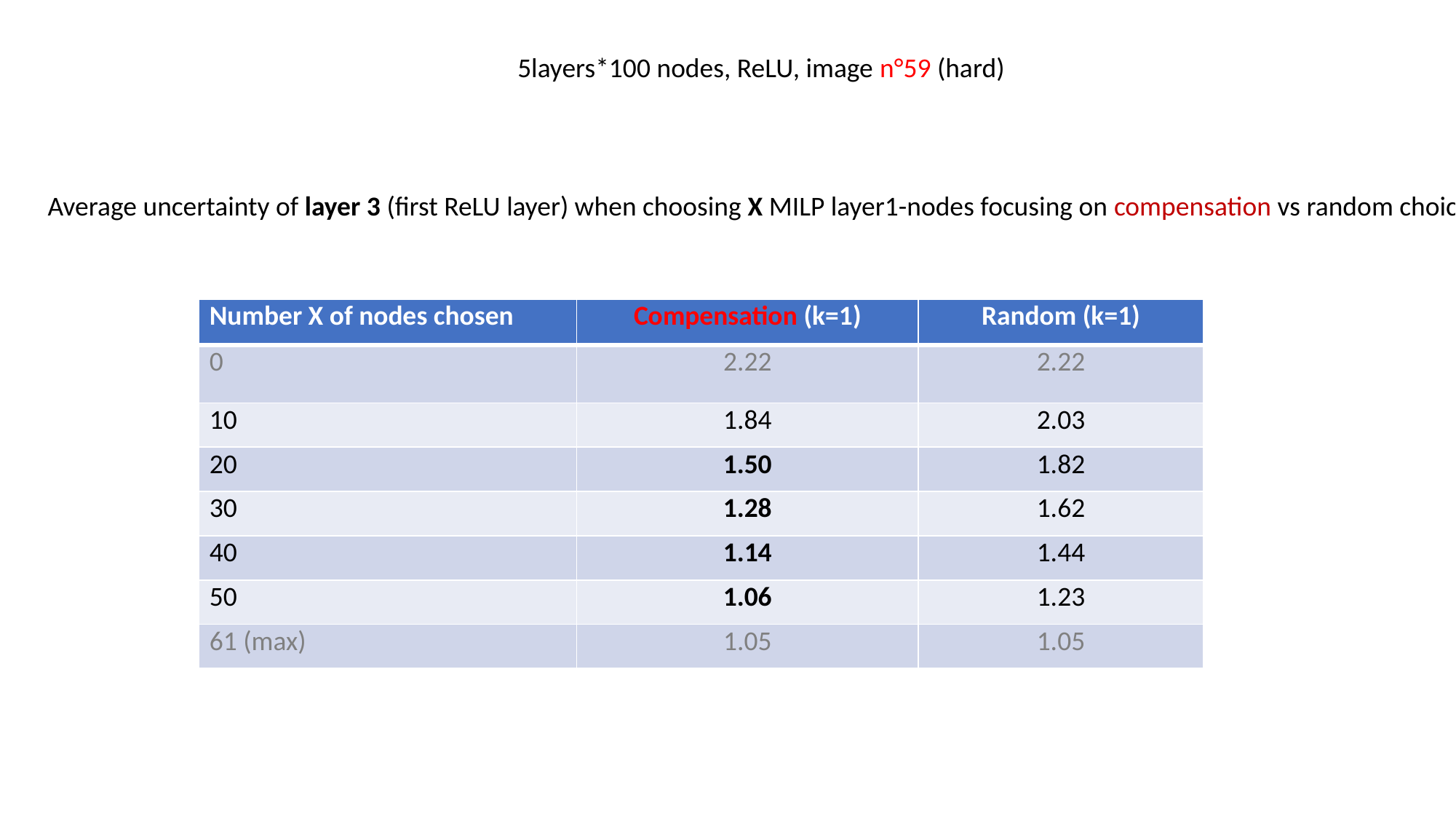

5layers*100 nodes, ReLU, image n°59 (hard)
Average uncertainty of layer 3 (first ReLU layer) when choosing X MILP layer1-nodes focusing on compensation vs random choice
| Number X of nodes chosen | Compensation (k=1) | Random (k=1) |
| --- | --- | --- |
| 0 | 2.22 | 2.22 |
| 10 | 1.84 | 2.03 |
| 20 | 1.50 | 1.82 |
| 30 | 1.28 | 1.62 |
| 40 | 1.14 | 1.44 |
| 50 | 1.06 | 1.23 |
| 61 (max) | 1.05 | 1.05 |